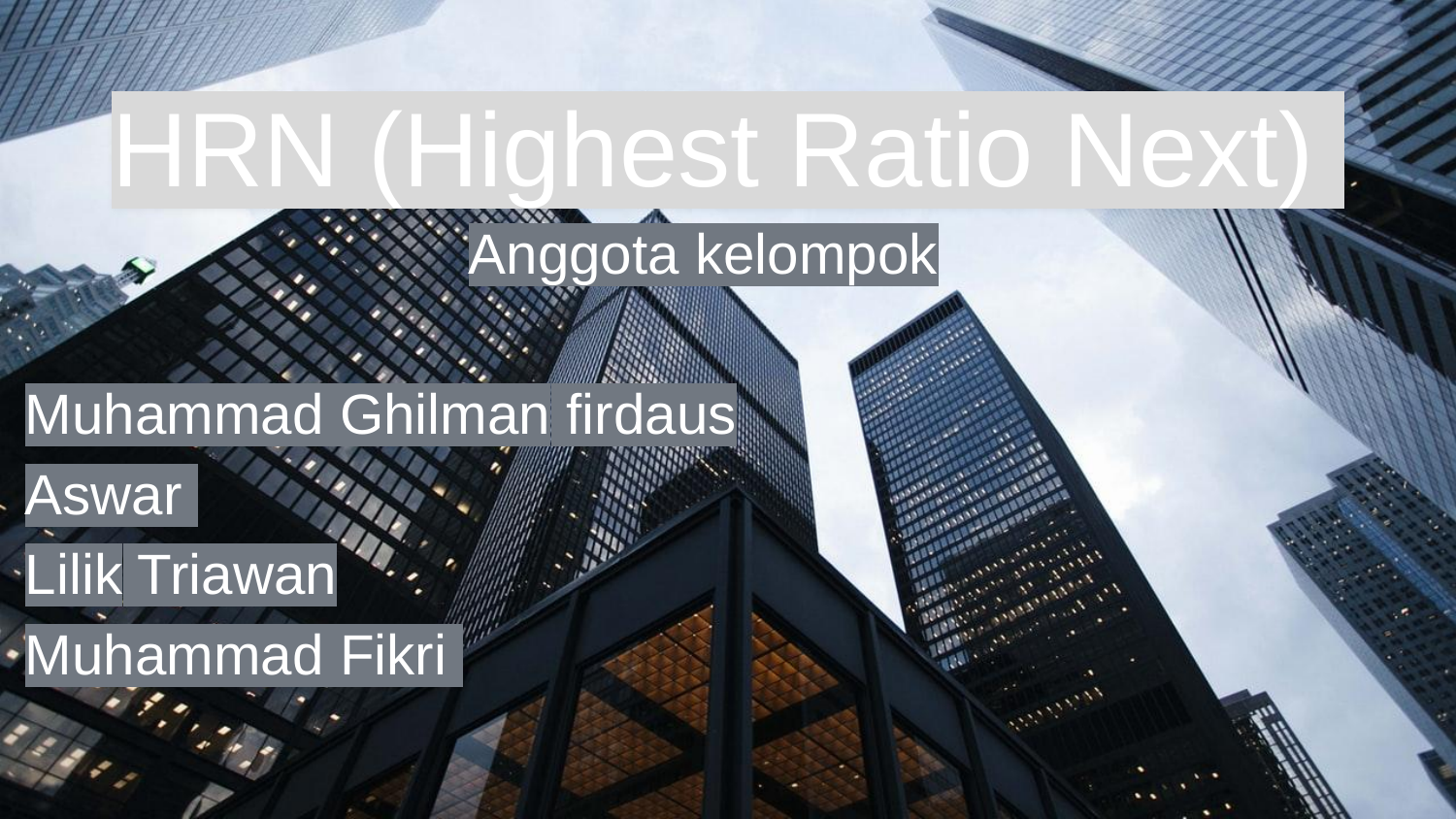

# HRN (Highest Ratio Next)
Anggota kelompok

Muhammad Ghilman firdaus
Aswar
Lilik Triawan
Muhammad Fikri